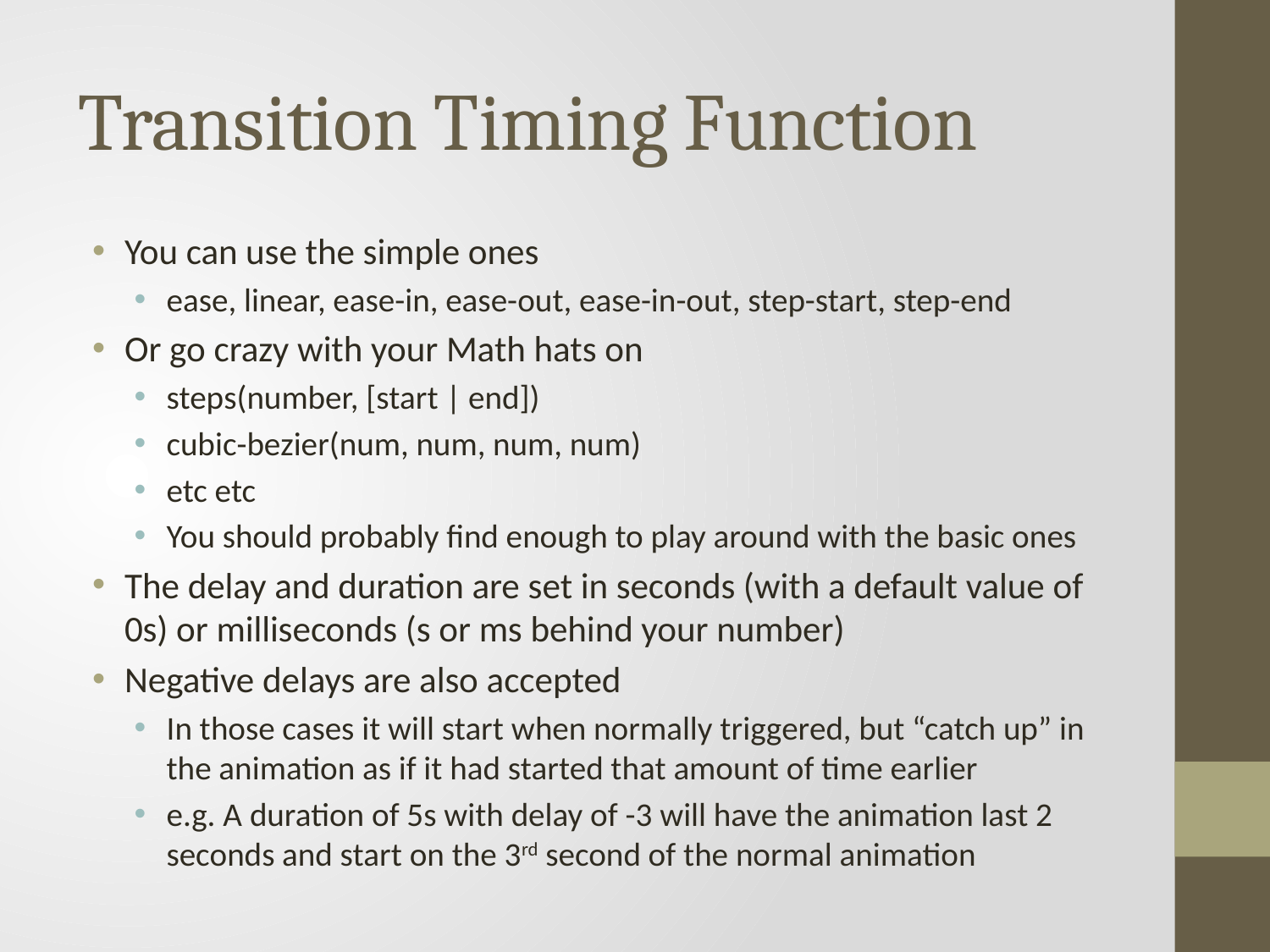

# Transition Timing Function
You can use the simple ones
ease, linear, ease-in, ease-out, ease-in-out, step-start, step-end
Or go crazy with your Math hats on
steps(number, [start | end])
cubic-bezier(num, num, num, num)
etc etc
You should probably find enough to play around with the basic ones
The delay and duration are set in seconds (with a default value of 0s) or milliseconds (s or ms behind your number)
Negative delays are also accepted
In those cases it will start when normally triggered, but “catch up” in the animation as if it had started that amount of time earlier
e.g. A duration of 5s with delay of -3 will have the animation last 2 seconds and start on the 3rd second of the normal animation